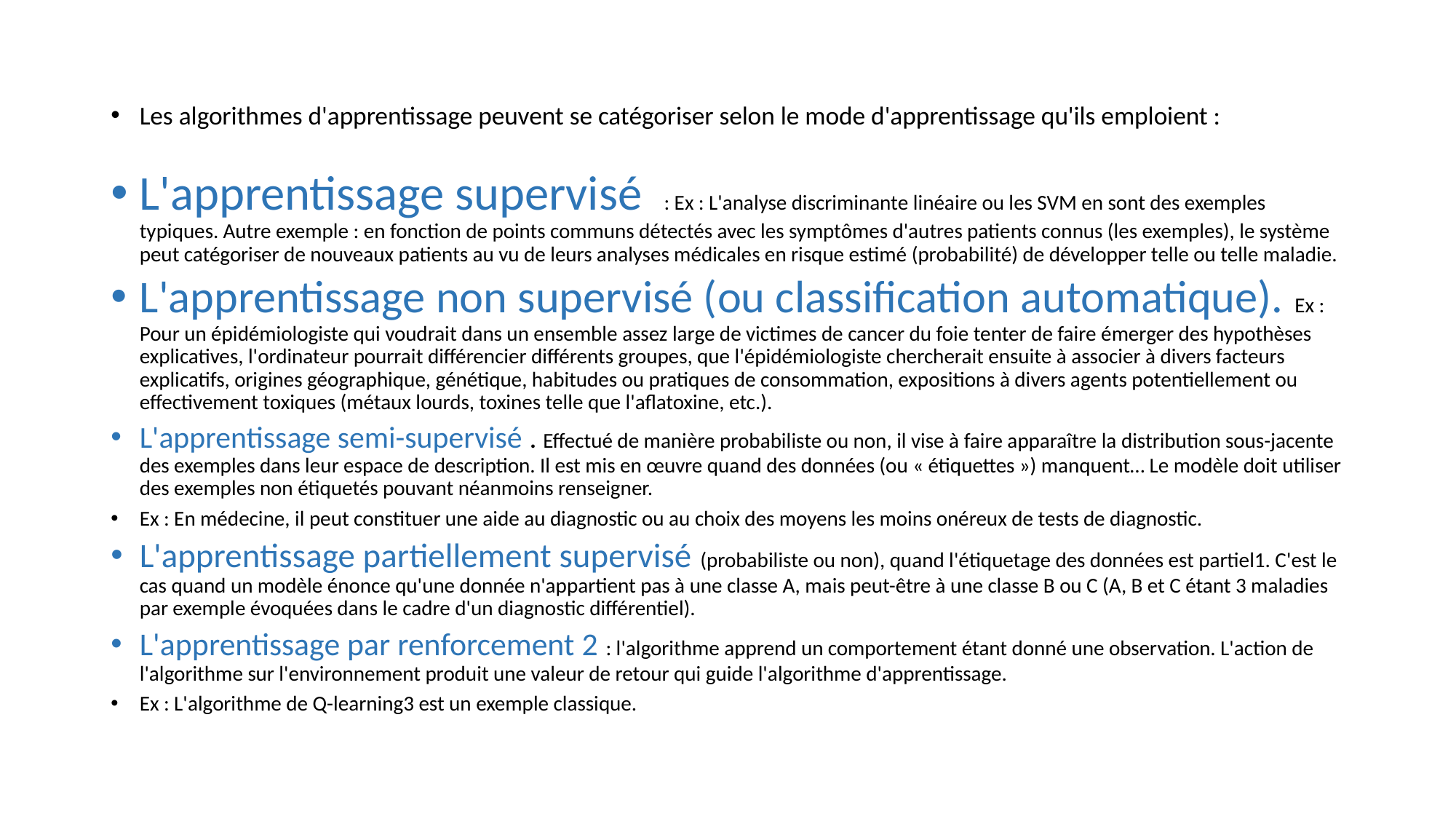

Les algorithmes d'apprentissage peuvent se catégoriser selon le mode d'apprentissage qu'ils emploient :

L'apprentissage supervisé  : Ex : L'analyse discriminante linéaire ou les SVM en sont des exemples typiques. Autre exemple : en fonction de points communs détectés avec les symptômes d'autres patients connus (les exemples), le système peut catégoriser de nouveaux patients au vu de leurs analyses médicales en risque estimé (probabilité) de développer telle ou telle maladie.
L'apprentissage non supervisé (ou classification automatique). Ex : Pour un épidémiologiste qui voudrait dans un ensemble assez large de victimes de cancer du foie tenter de faire émerger des hypothèses explicatives, l'ordinateur pourrait différencier différents groupes, que l'épidémiologiste chercherait ensuite à associer à divers facteurs explicatifs, origines géographique, génétique, habitudes ou pratiques de consommation, expositions à divers agents potentiellement ou effectivement toxiques (métaux lourds, toxines telle que l'aflatoxine, etc.).
L'apprentissage semi-supervisé . Effectué de manière probabiliste ou non, il vise à faire apparaître la distribution sous-jacente des exemples dans leur espace de description. Il est mis en œuvre quand des données (ou « étiquettes ») manquent… Le modèle doit utiliser des exemples non étiquetés pouvant néanmoins renseigner.
Ex : En médecine, il peut constituer une aide au diagnostic ou au choix des moyens les moins onéreux de tests de diagnostic.
L'apprentissage partiellement supervisé (probabiliste ou non), quand l'étiquetage des données est partiel1. C'est le cas quand un modèle énonce qu'une donnée n'appartient pas à une classe A, mais peut-être à une classe B ou C (A, B et C étant 3 maladies par exemple évoquées dans le cadre d'un diagnostic différentiel).
L'apprentissage par renforcement 2 : l'algorithme apprend un comportement étant donné une observation. L'action de l'algorithme sur l'environnement produit une valeur de retour qui guide l'algorithme d'apprentissage.
Ex : L'algorithme de Q-learning3 est un exemple classique.